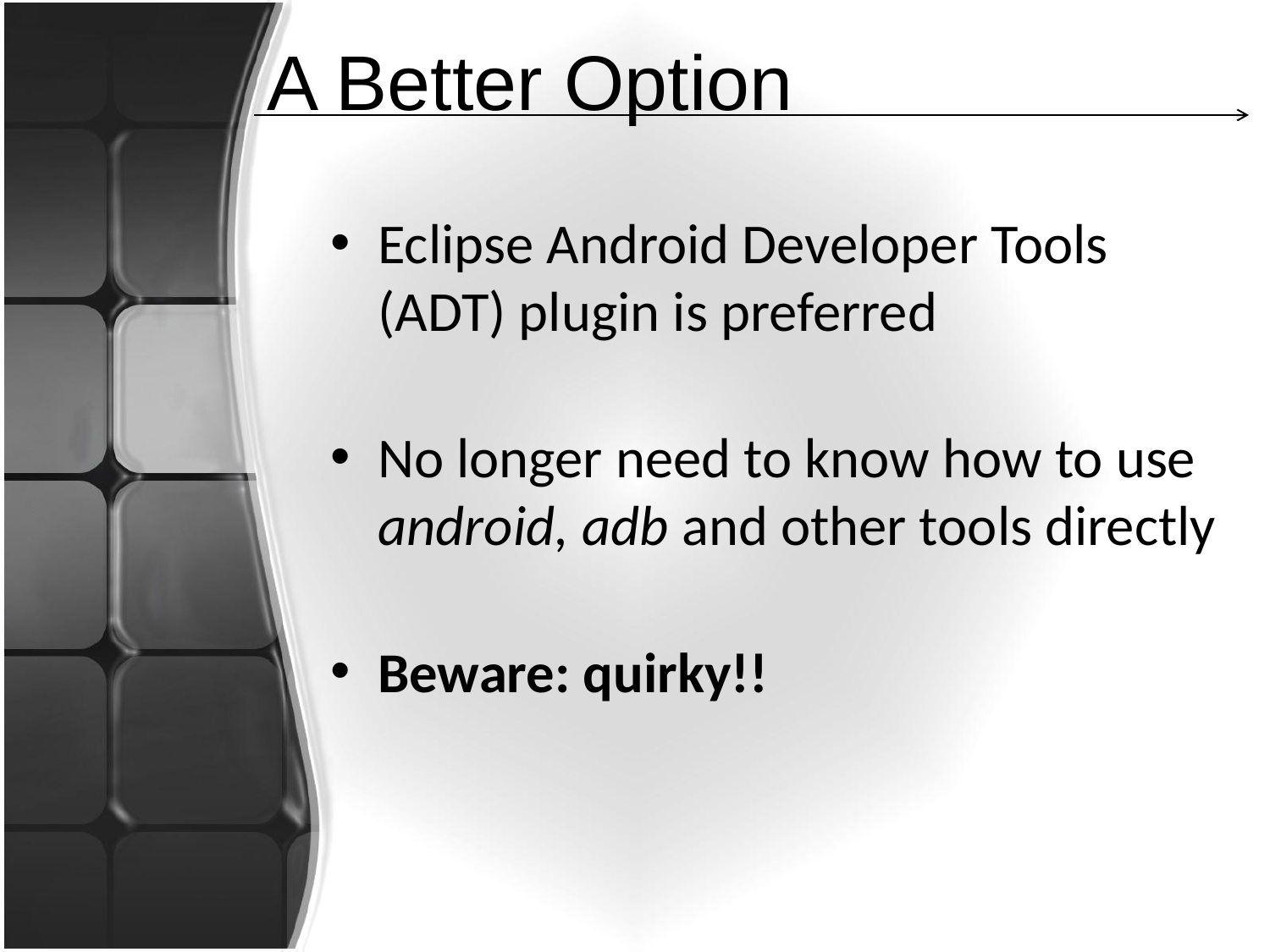

# A Better Option
Eclipse Android Developer Tools (ADT) plugin is preferred
No longer need to know how to use android, adb and other tools directly
Beware: quirky!!